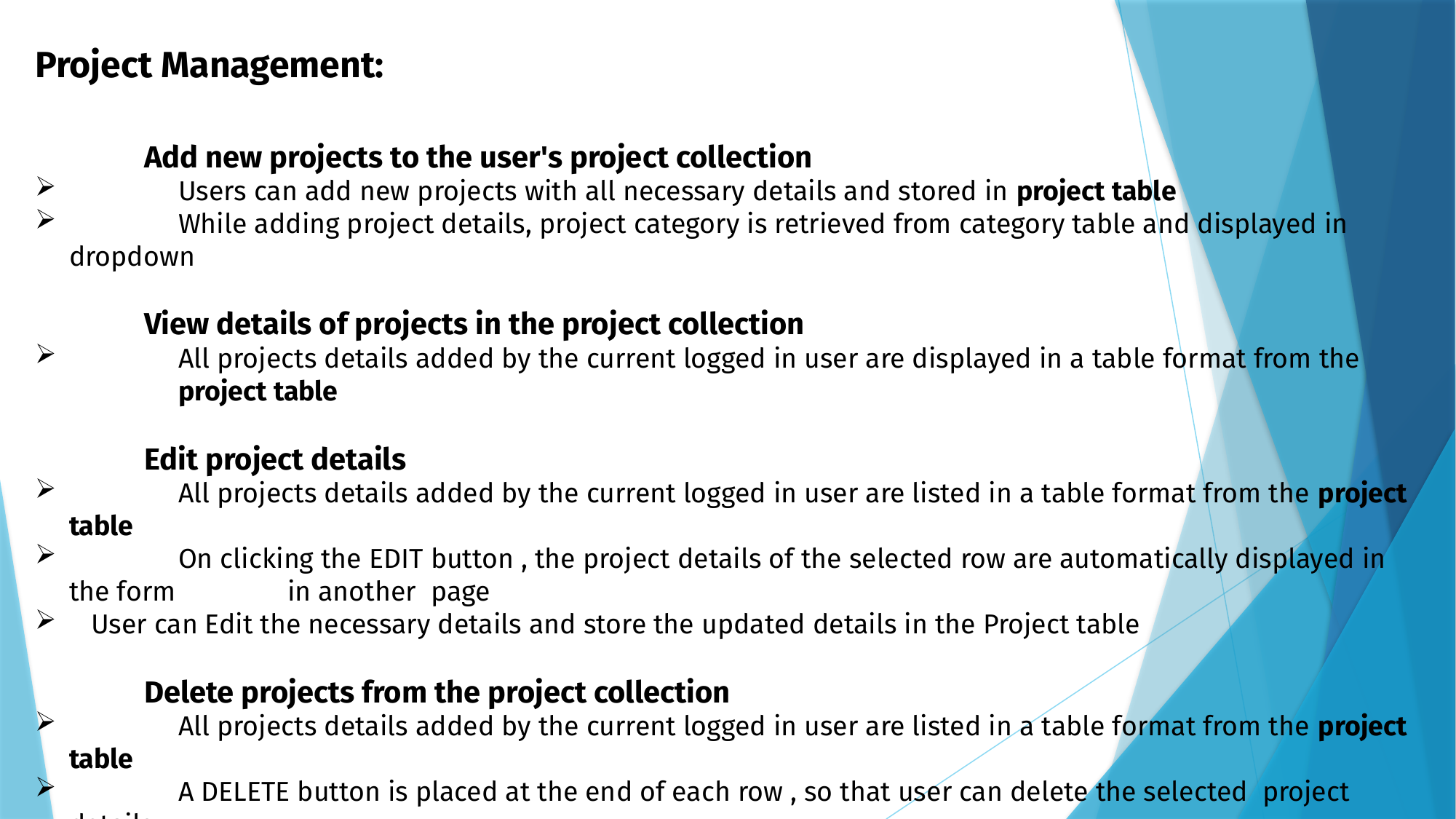

Project Management:

	Add new projects to the user's project collection
	Users can add new projects with all necessary details and stored in project table
	While adding project details, project category is retrieved from category table and displayed in dropdown

	View details of projects in the project collection
	All projects details added by the current logged in user are displayed in a table format from the            	project table

	Edit project details
	All projects details added by the current logged in user are listed in a table format from the project table
	On clicking the EDIT button , the project details of the selected row are automatically displayed in the form  	in another  page
   User can Edit the necessary details and store the updated details in the Project table

	Delete projects from the project collection
	All projects details added by the current logged in user are listed in a table format from the project table
	A DELETE button is placed at the end of each row , so that user can delete the selected  project details
	On clicking the DELETE button , the project details of the selected row are automatically deleted.